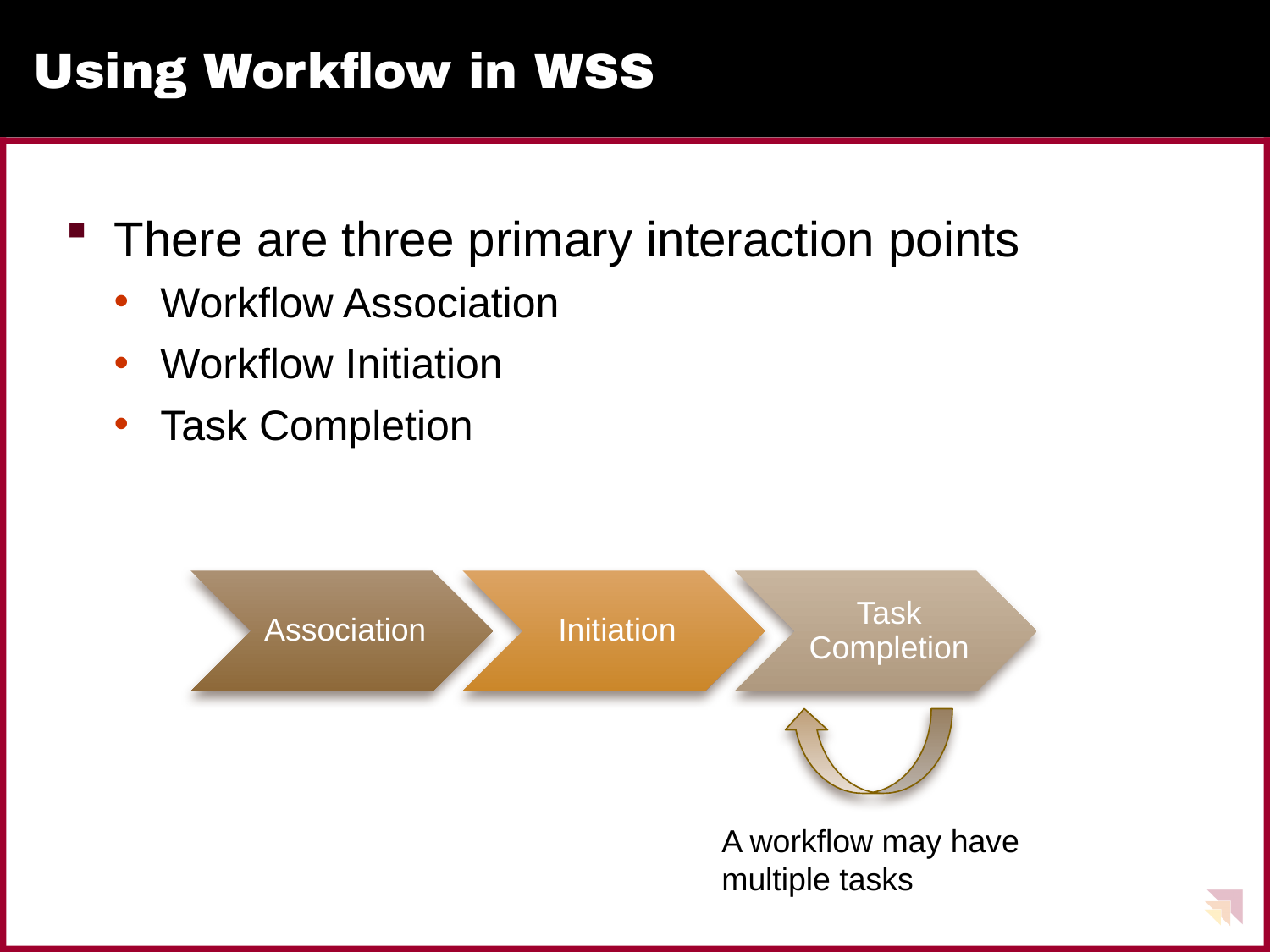

# Using Workflow in WSS
There are three primary interaction points
Workflow Association
Workflow Initiation
Task Completion
Association
Initiation
Task Completion

A workflow may have multiple tasks